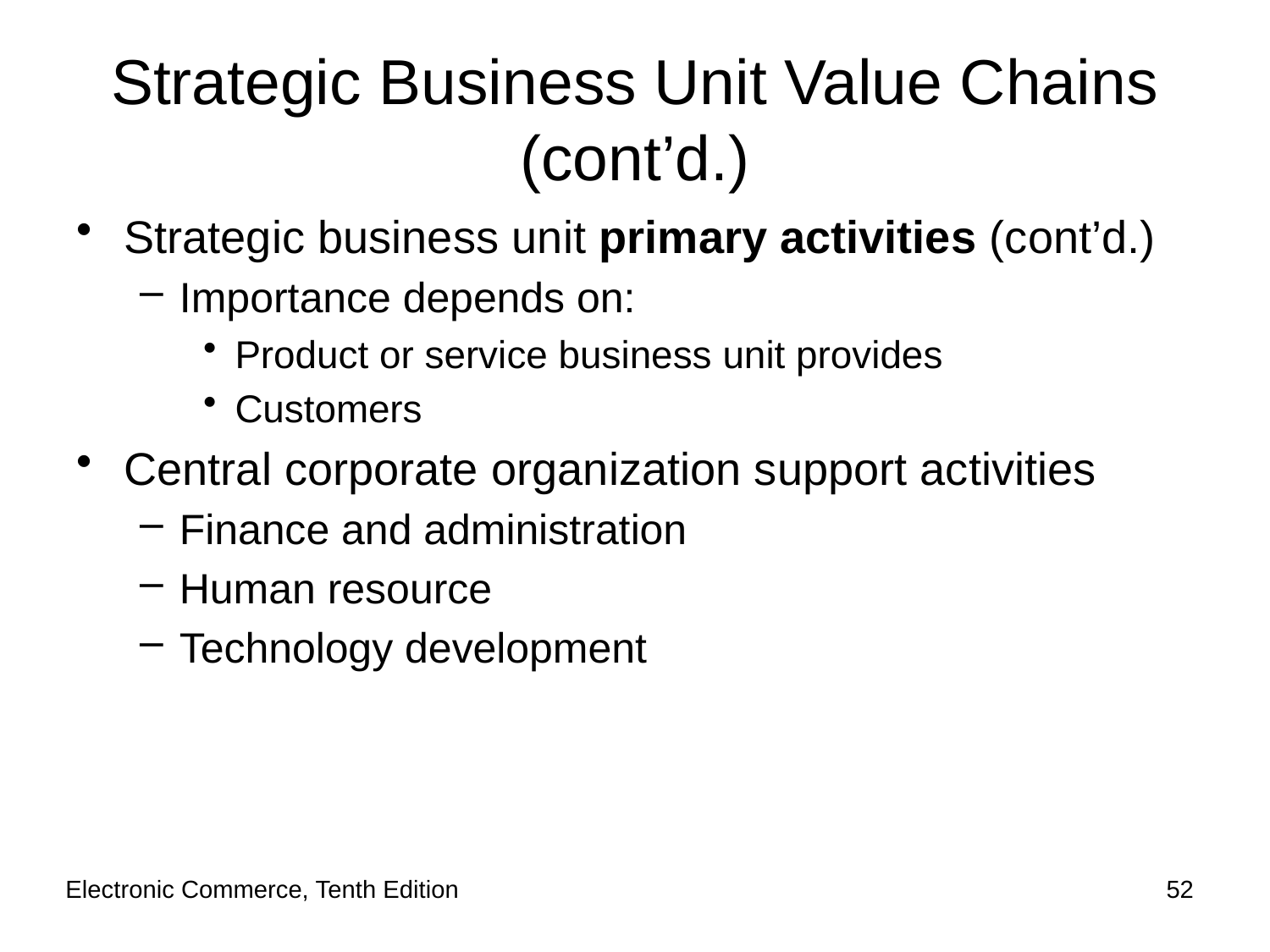

# Strategic Business Unit Value Chains (cont’d.)
Strategic business unit primary activities (cont’d.)
Importance depends on:
Product or service business unit provides
Customers
Central corporate organization support activities
Finance and administration
Human resource
Technology development
Electronic Commerce, Tenth Edition
52